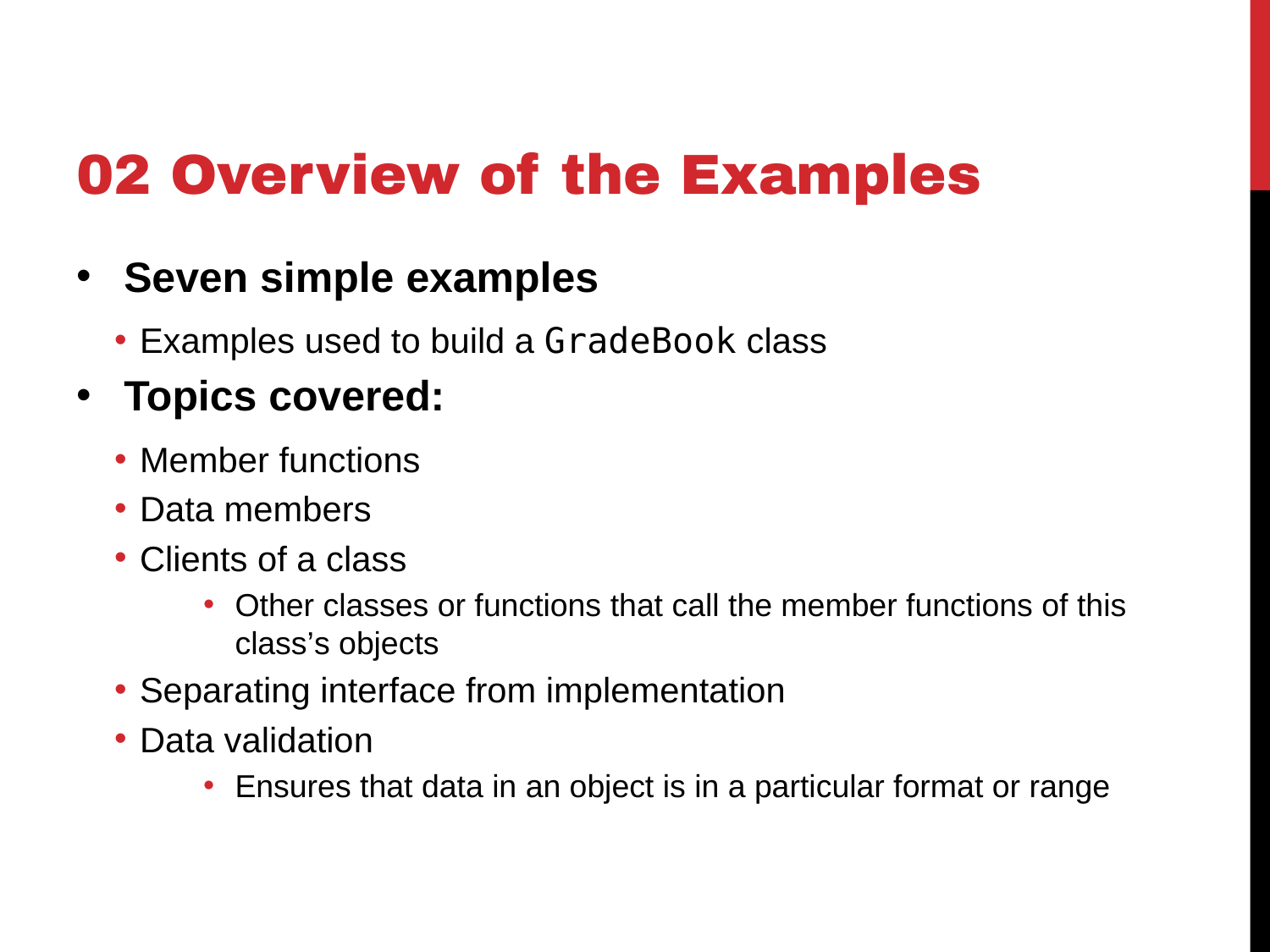

# 02 Overview of the Examples
Seven simple examples
Examples used to build a GradeBook class
Topics covered:
Member functions
Data members
Clients of a class
Other classes or functions that call the member functions of this class’s objects
Separating interface from implementation
Data validation
Ensures that data in an object is in a particular format or range